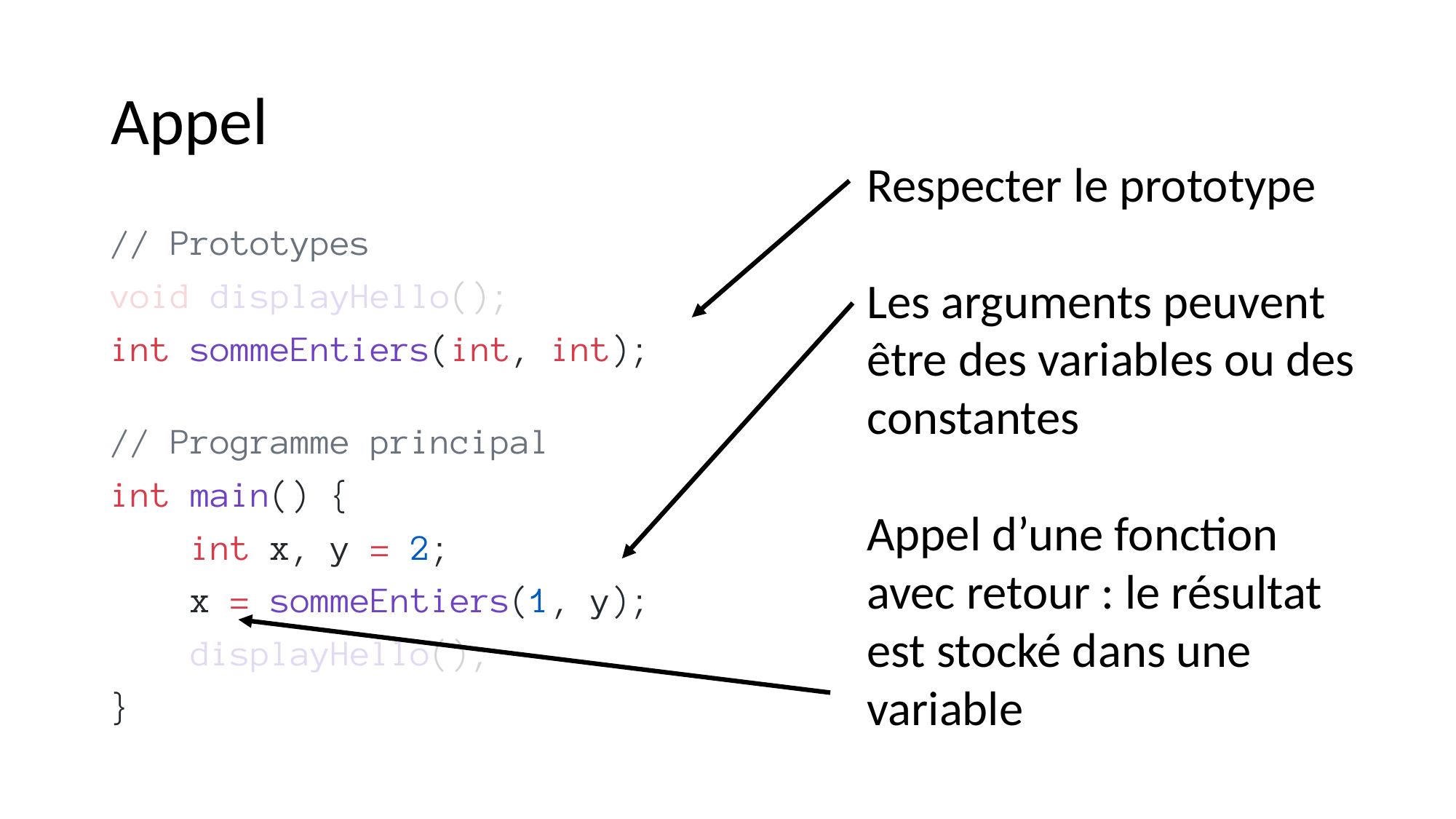

# Appel
Respecter le prototype

Les arguments peuvent être des variables ou des constantes

Appel d’une fonction avec retour : le résultat est stocké dans une variable
// Prototypes
void displayHello();
int sommeEntiers(int, int);
// Programme principal
int main() {
    int x, y = 2;
    x = sommeEntiers(1, y);
    displayHello();
}